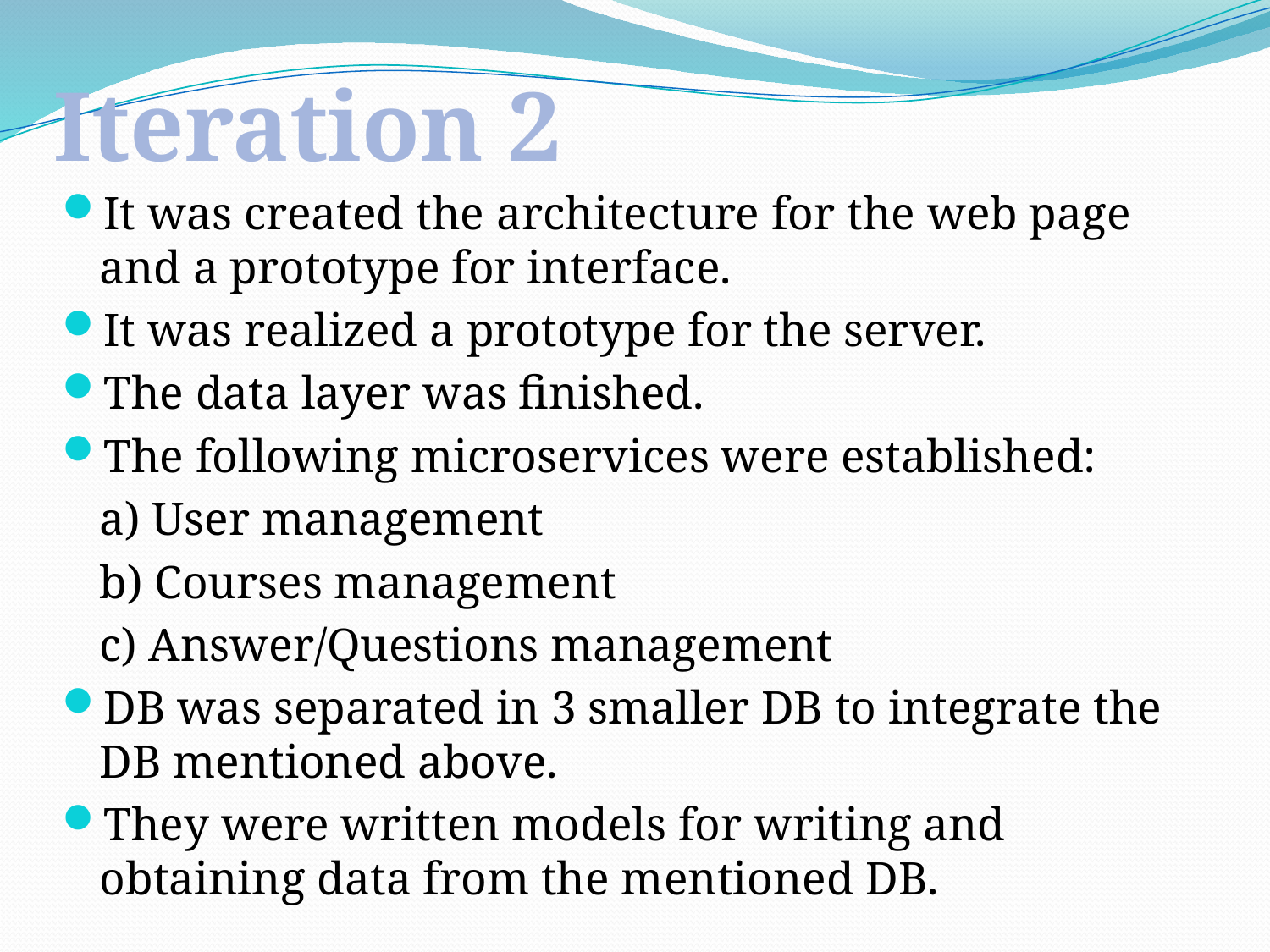

Iteration 2
It was created the architecture for the web page and a prototype for interface.
It was realized a prototype for the server.
The data layer was finished.
The following microservices were established:
	a) User management
	b) Courses management
	c) Answer/Questions management
DB was separated in 3 smaller DB to integrate the DB mentioned above.
They were written models for writing and obtaining data from the mentioned DB.